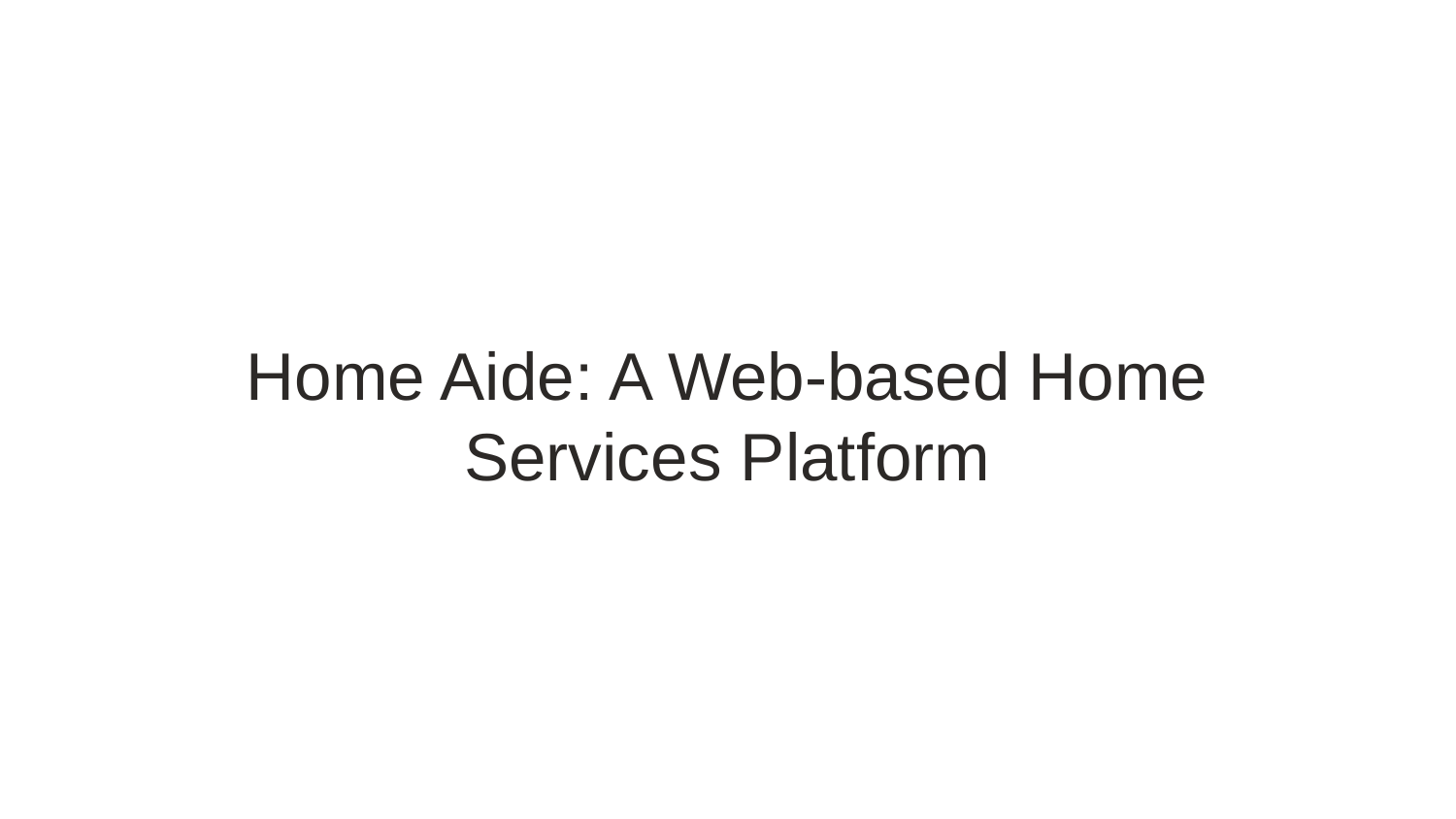

# Home Aide: A Web-based Home Services Platform